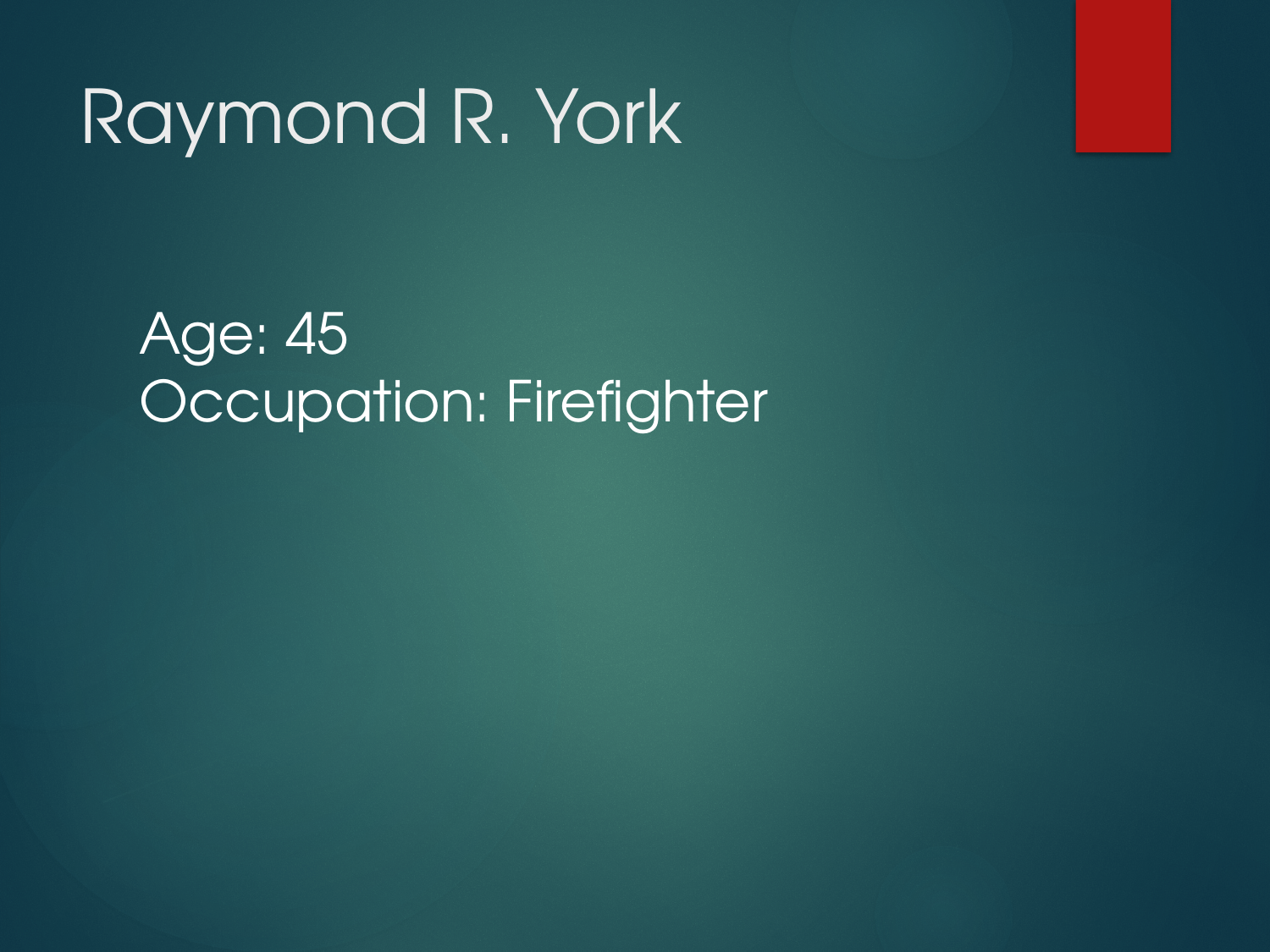

# Raymond R. York

Age: 45
Occupation: Firefighter